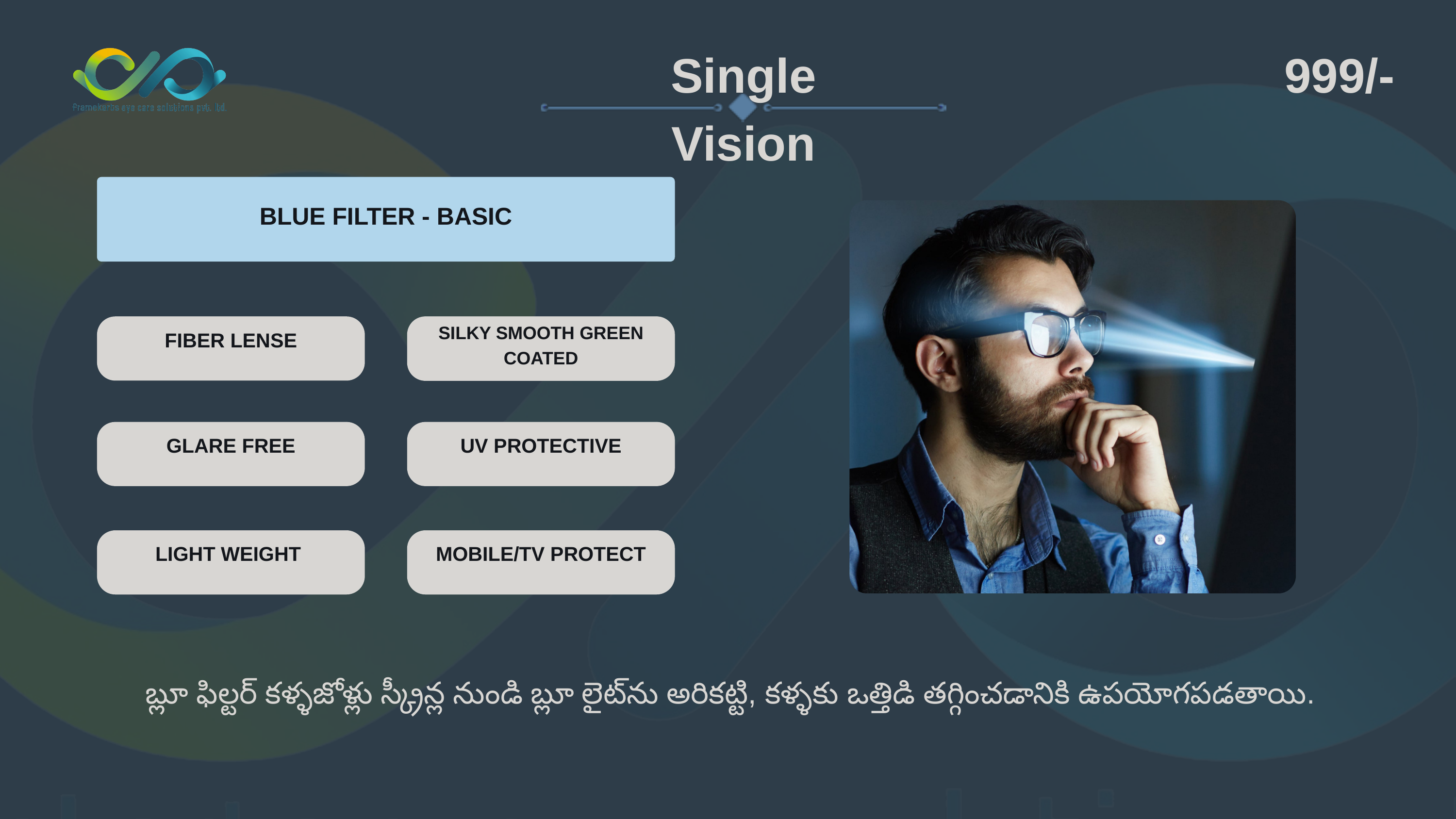

Single Vision
999/-

BLUE FILTER - BASIC

FIBER LENSE

SILKY SMOOTH GREEN COATED

GLARE FREE

UV PROTECTIVE

LIGHT WEIGHT

MOBILE/TV PROTECT
బ్లూ ఫిల్టర్ కళ్ళజోళ్లు స్క్రీన్ల నుండి బ్లూ లైట్‌ను అరికట్టి, కళ్ళకు ఒత్తిడి తగ్గించడానికి ఉపయోగపడతాయి.
Note: Anti-glare lenses minimize the amount of incoming light that reaches the eyes, reducing eye strain and enhancing visual clarity.